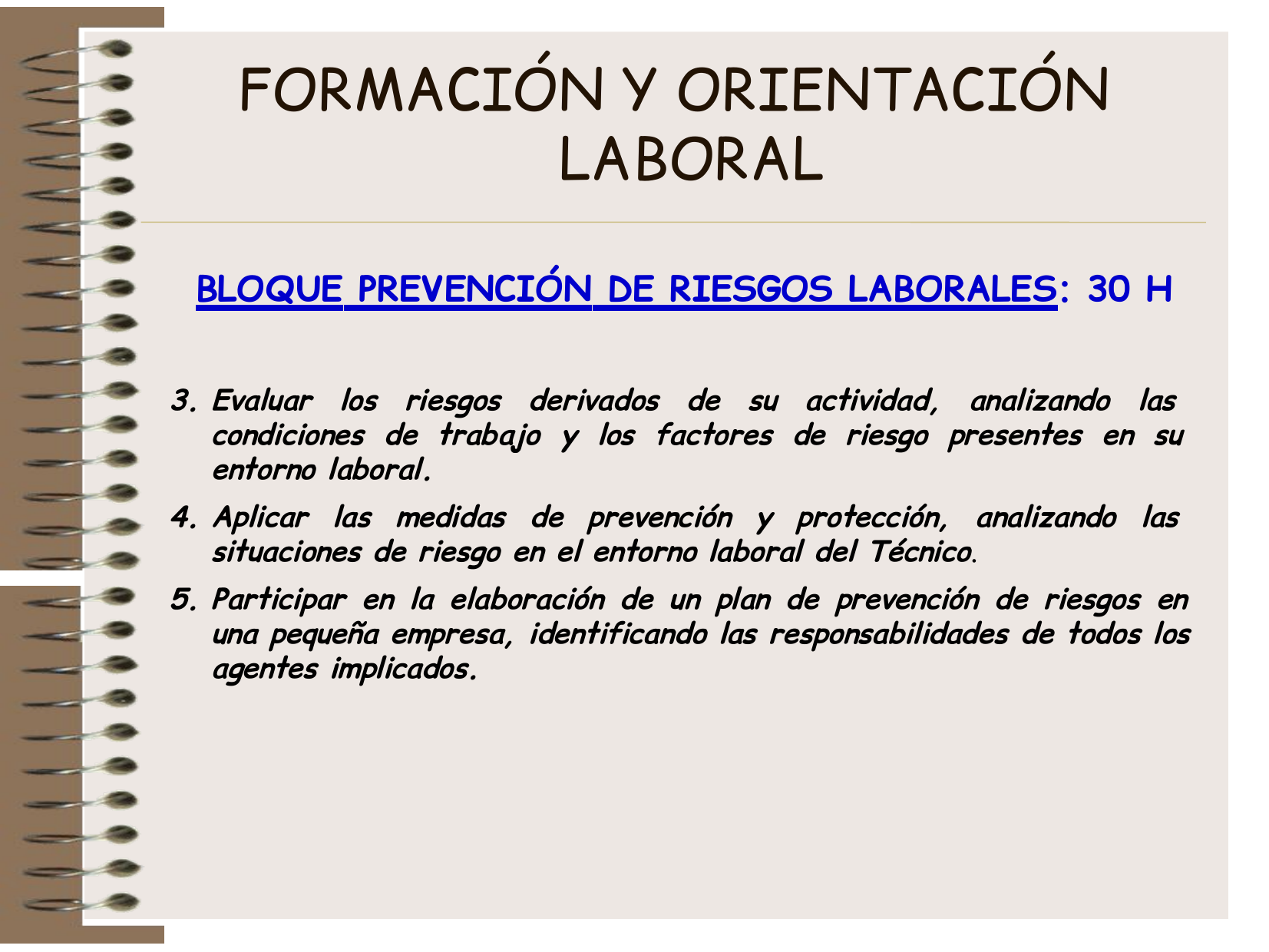

# FORMACIÓN Y ORIENTACIÓN  LABORAL
BLOQUE PREVENCIÓN DE RIESGOS LABORALES: 30 H

Evaluar los riesgos derivados de su actividad, analizando las  condiciones de trabajo y los factores de riesgo presentes en su  entorno laboral.
Aplicar las medidas de prevención y protección, analizando las  situaciones de riesgo en el entorno laboral del Técnico.
Participar en la elaboración de un plan de prevención de riesgos en  una pequeña empresa, identificando las responsabilidades de todos los  agentes implicados.